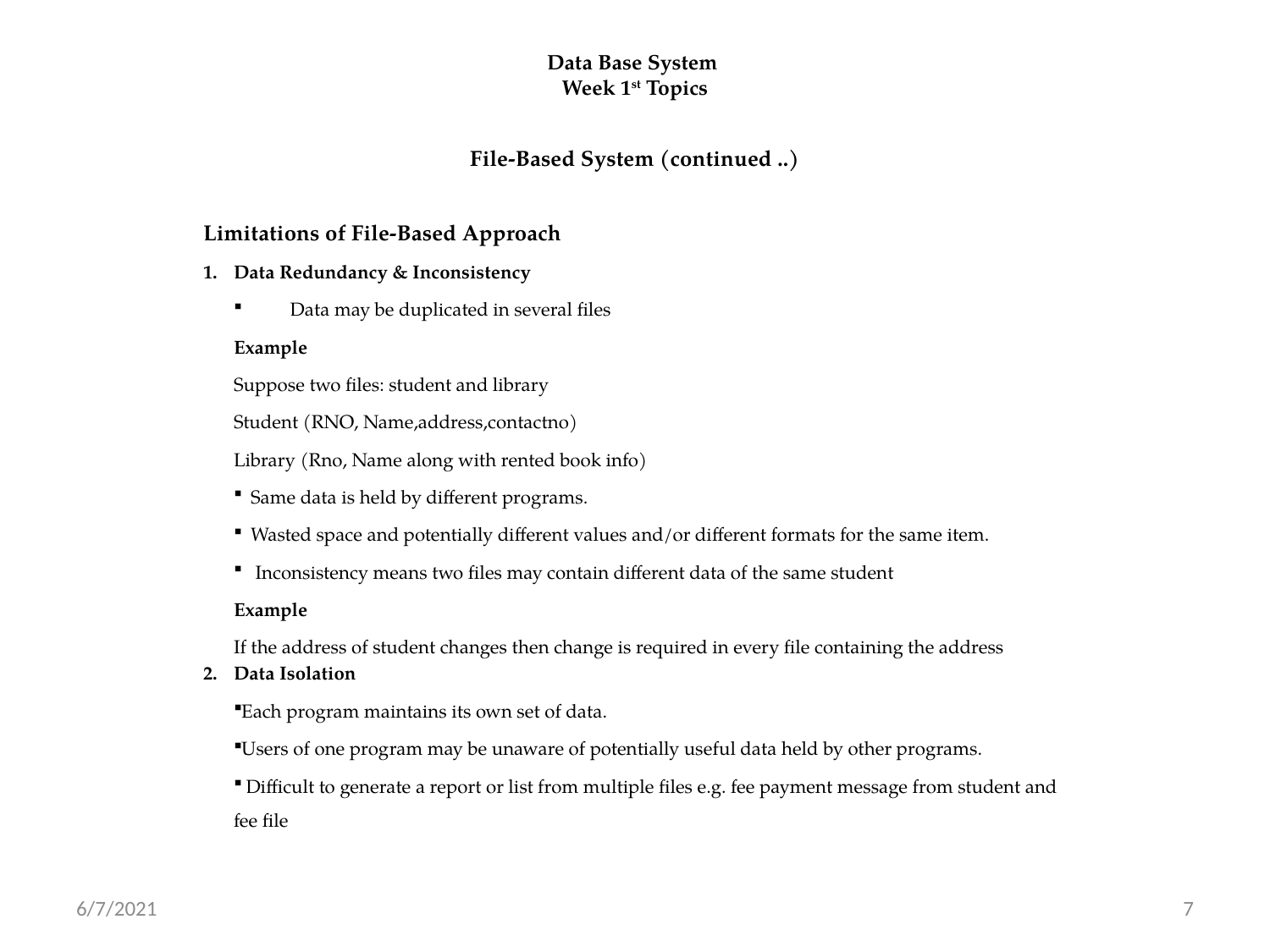

# Data Base System Week 1st Topics
File-Based System (continued ..)

Limitations of File-Based Approach
Data Redundancy & Inconsistency
	Data may be duplicated in several files
Example
Suppose two files: student and library
Student (RNO, Name,address,contactno)
Library (Rno, Name along with rented book info)
  Same data is held by different programs.
  Wasted space and potentially different values and/or different formats for the same item.
   Inconsistency means two files may contain different data of the same student
Example
If the address of student changes then change is required in every file containing the address
Data Isolation
Each program maintains its own set of data.
Users of one program may be unaware of potentially useful data held by other programs.
 Difficult to generate a report or list from multiple files e.g. fee payment message from student and fee file

6/7/2021
7